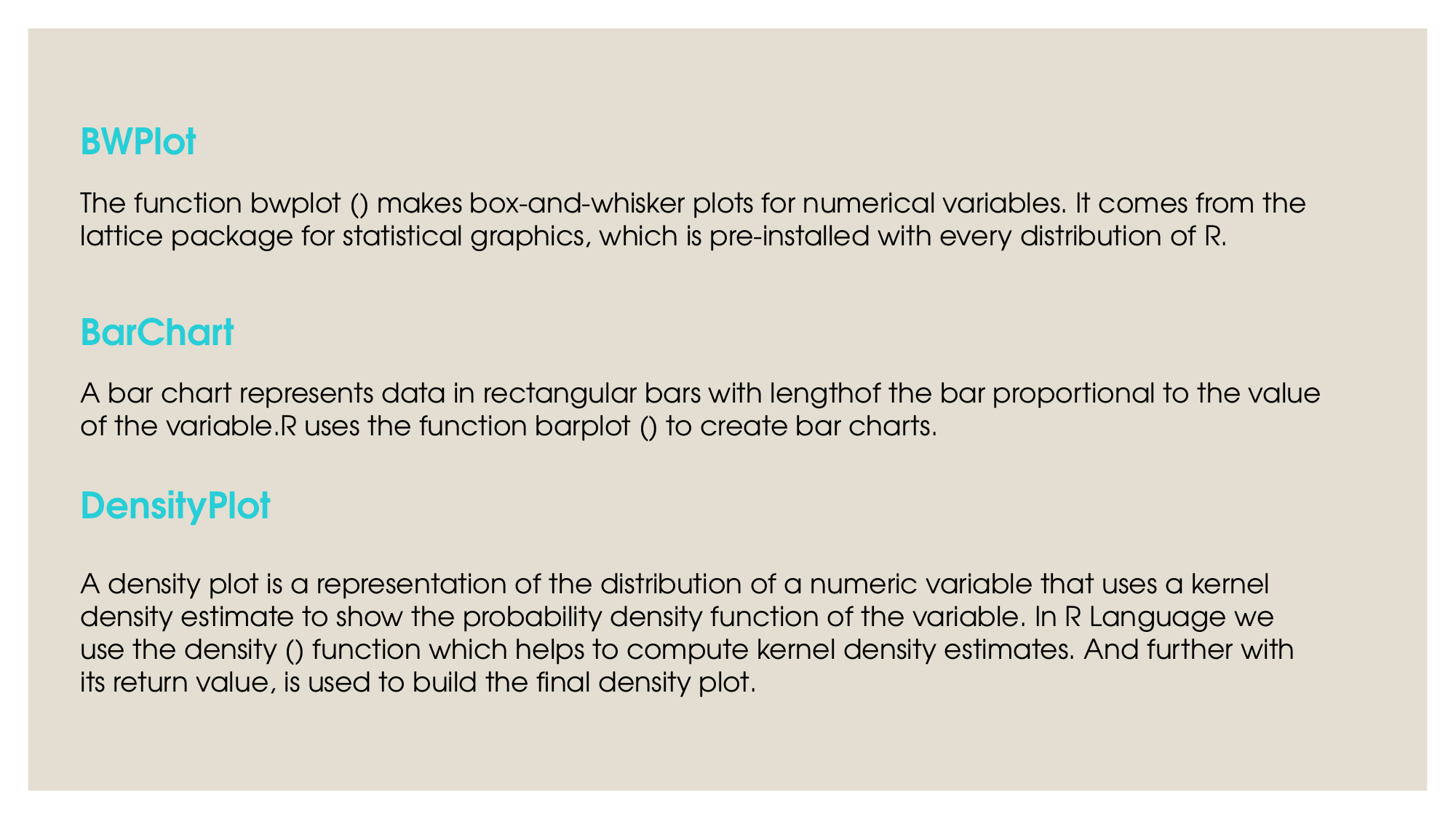

BWPlot
The function bwplot () makes box-and-whisker plots for numerical variables. It comes from the lattice package for statistical graphics, which is pre-installed with every distribution of R.
BarChart
A bar chart represents data in rectangular bars with lengthof the bar proportional to the value of the variable.R uses the function barplot () to create bar charts.
DensityPlot
A density plot is a representation of the distribution of a numeric variable that uses a kernel density estimate to show the probability density function of the variable. In R Language we use the density () function which helps to compute kernel density estimates. And further with its return value, is used to build the final density plot.